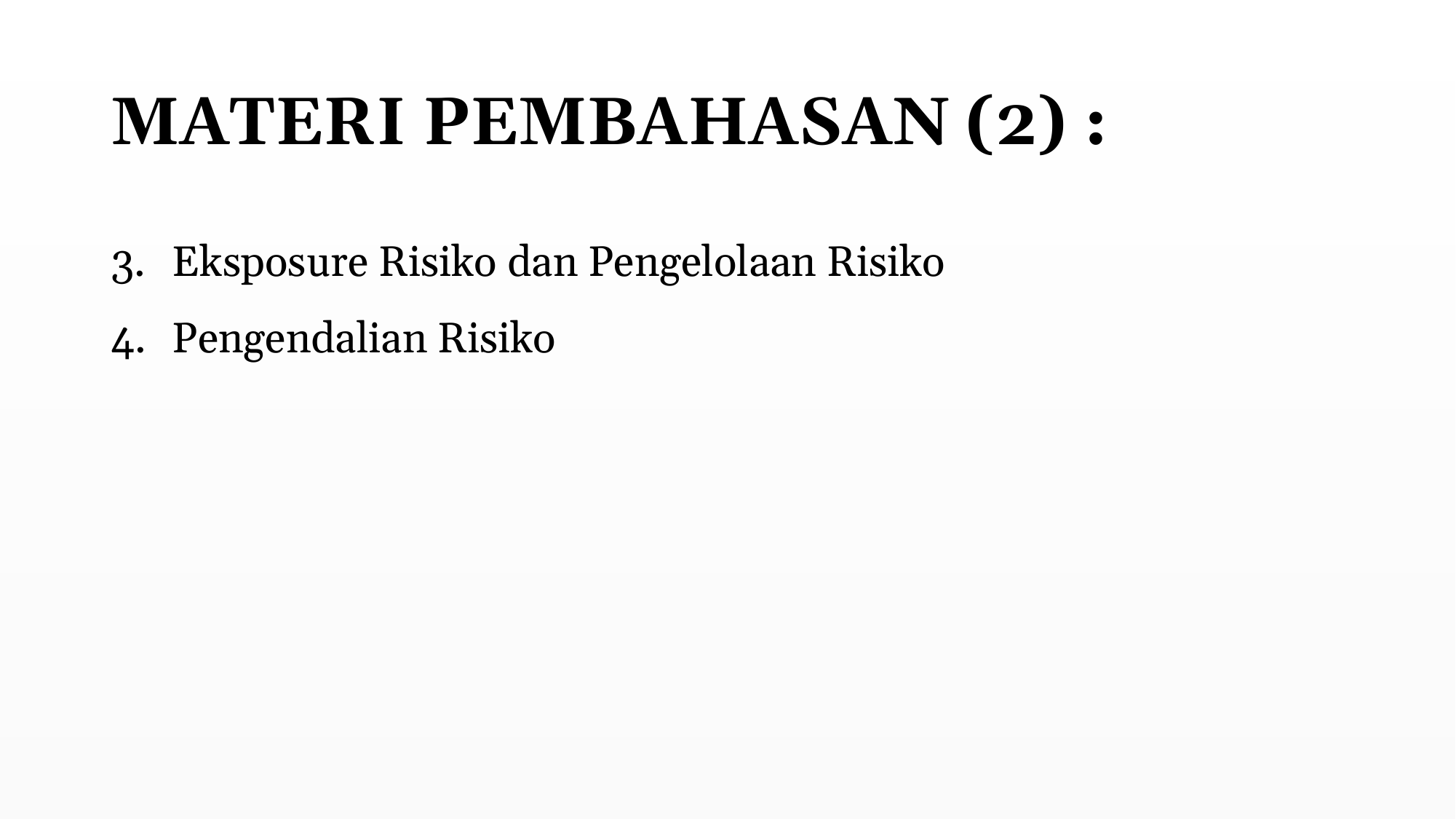

# MATERI PEMBAHASAN (2) :
Eksposure Risiko dan Pengelolaan Risiko
Pengendalian Risiko